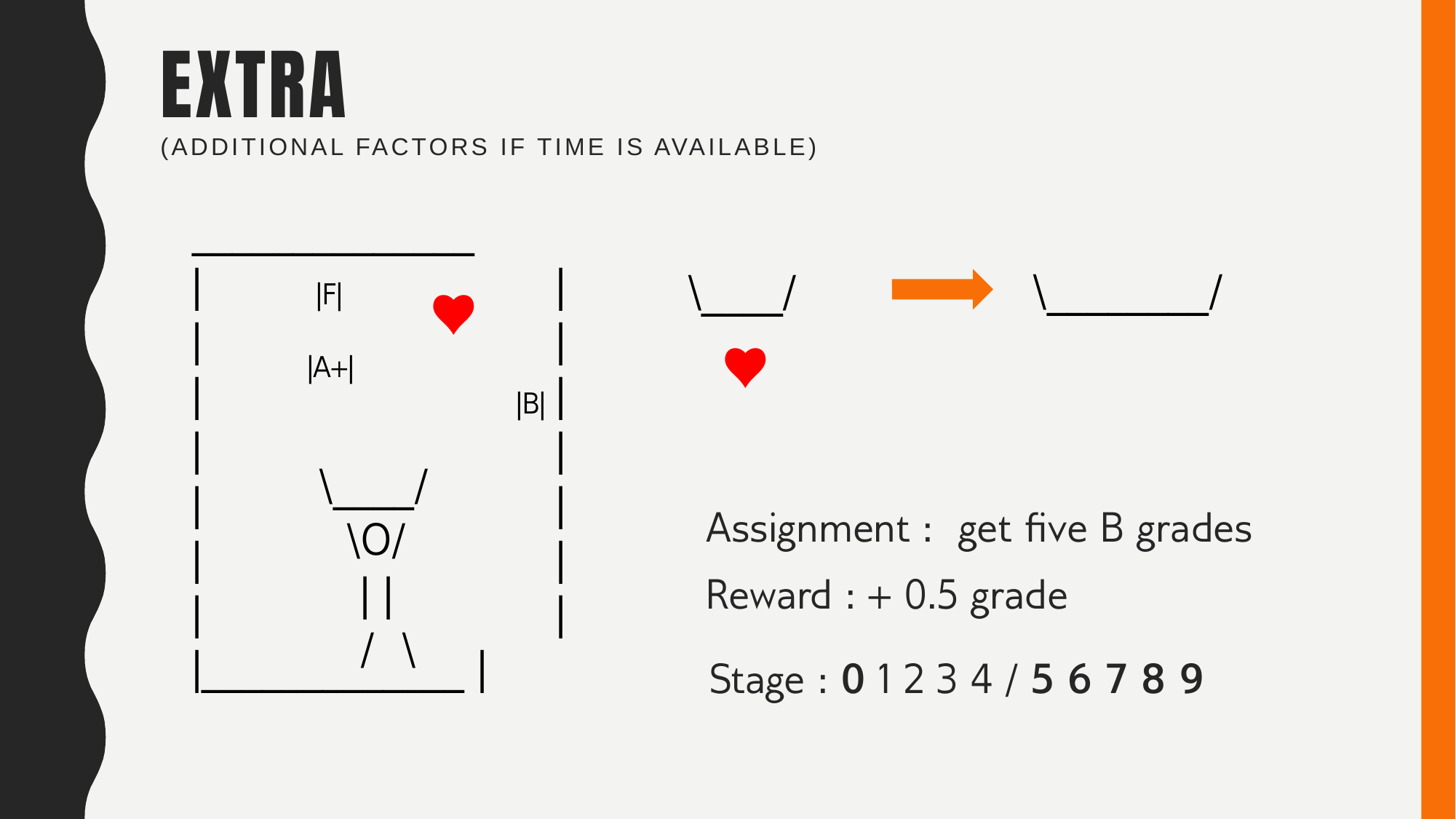

# EXTRA (Additional factors if time is available)
______________
|                          |
|                          | |                          |
|                          |
|                          |
|                          | |                          |
|_____________ |
                                                  |F|

          |A+|
                                 |B|
 \________/
 \____/

 ♥
 ♥
 \____/
   \O/
    | |
    /  \
Assignment :  get five B grades
Reward : + 0.5 grade
Stage : 0 1 2 3 4 / 5 6 7 8 9